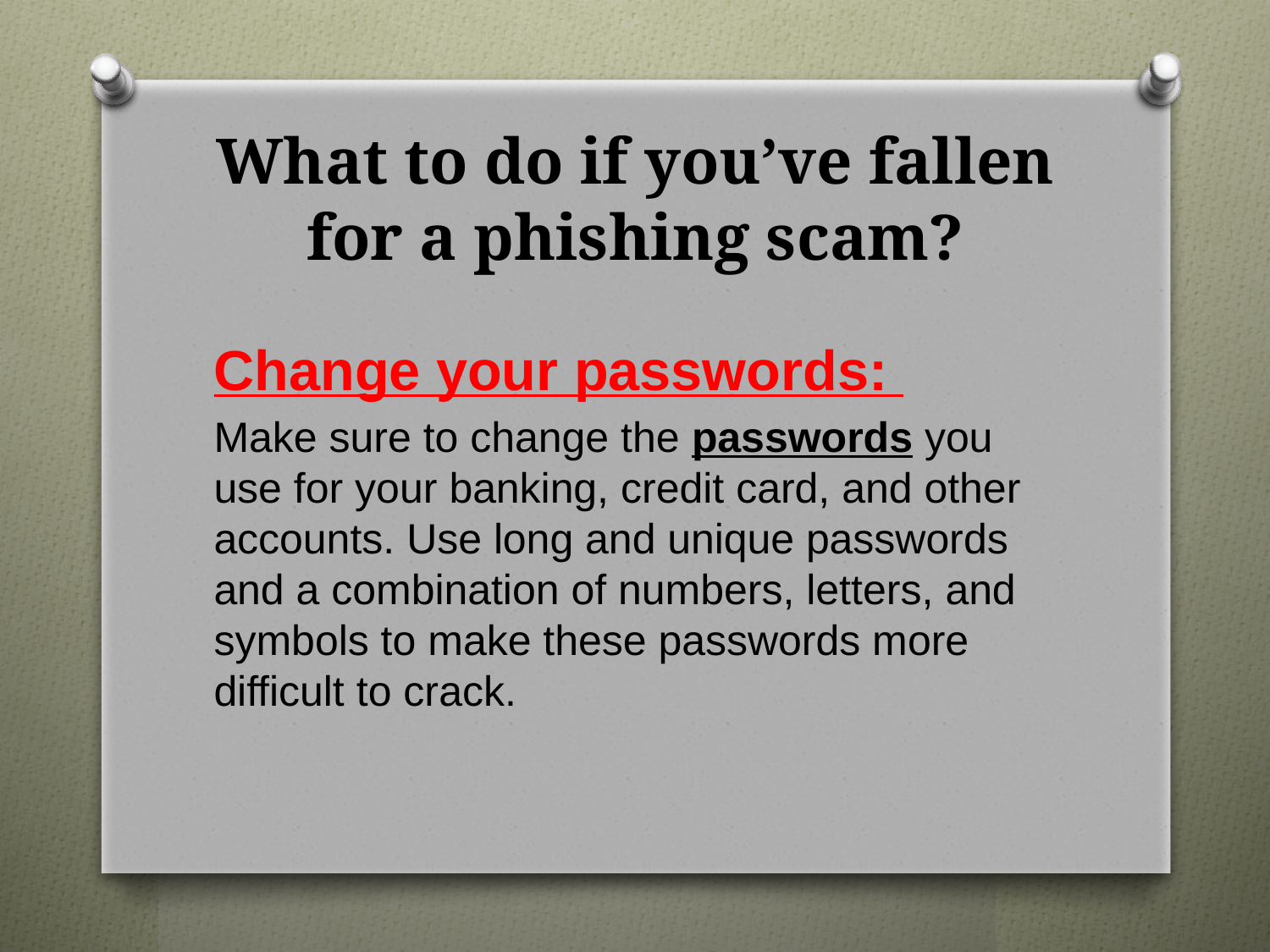

# What to do if you’ve fallen for a phishing scam?
Change your passwords:
Make sure to change the passwords you use for your banking, credit card, and other accounts. Use long and unique passwords and a combination of numbers, letters, and symbols to make these passwords more difficult to crack.